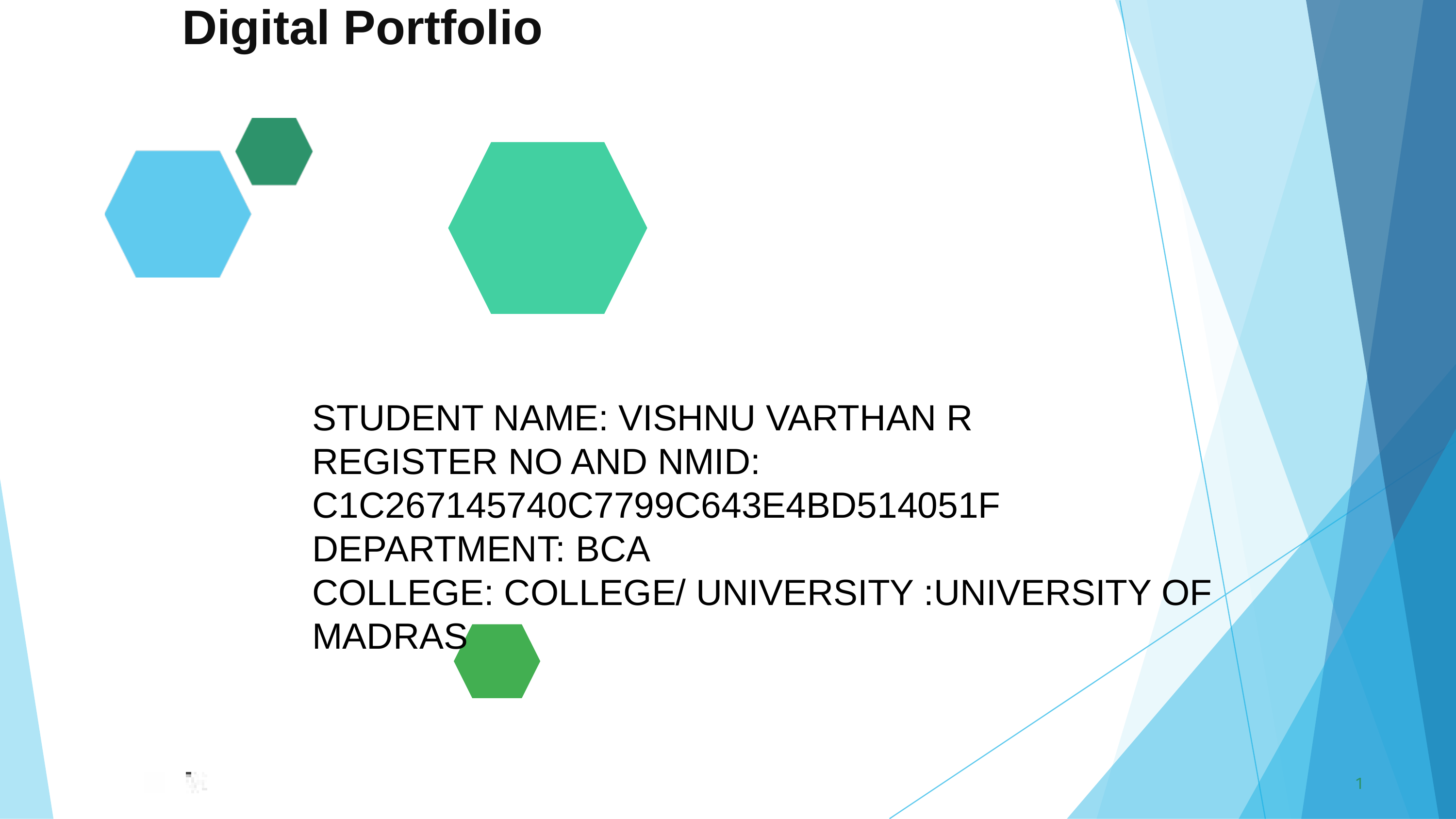

Digital Portfolio

STUDENT NAME: VISHNU VARTHAN R
REGISTER NO AND NMID: C1C267145740C7799C643E4BD514051F
DEPARTMENT: BCA
COLLEGE: COLLEGE/ UNIVERSITY :UNIVERSITY OF MADRAS

1